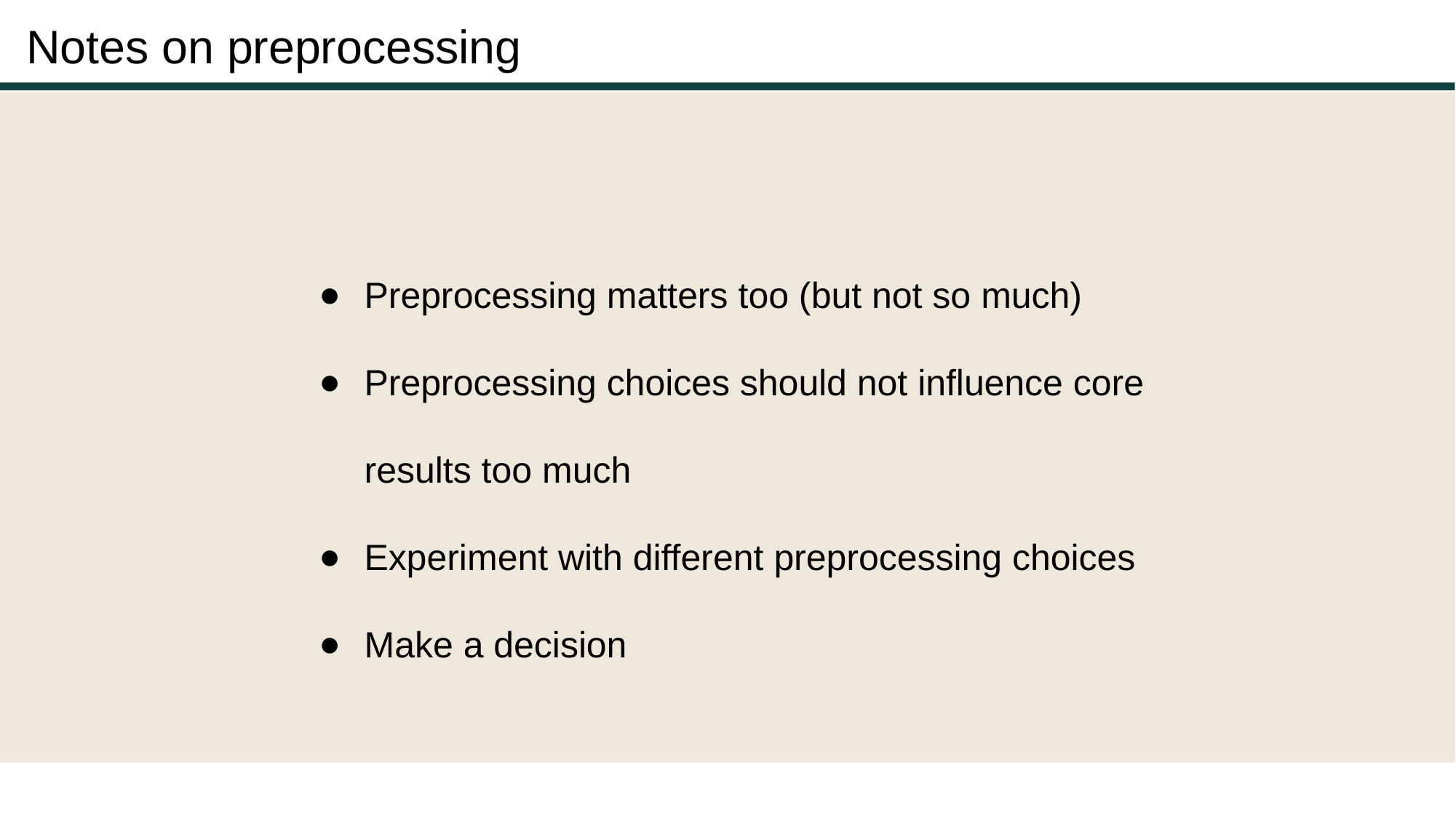

Notes on preprocessing

Preprocessing matters too (but not so much)
Preprocessing choices should not influence core results too much
Experiment with different preprocessing choices
Make a decision